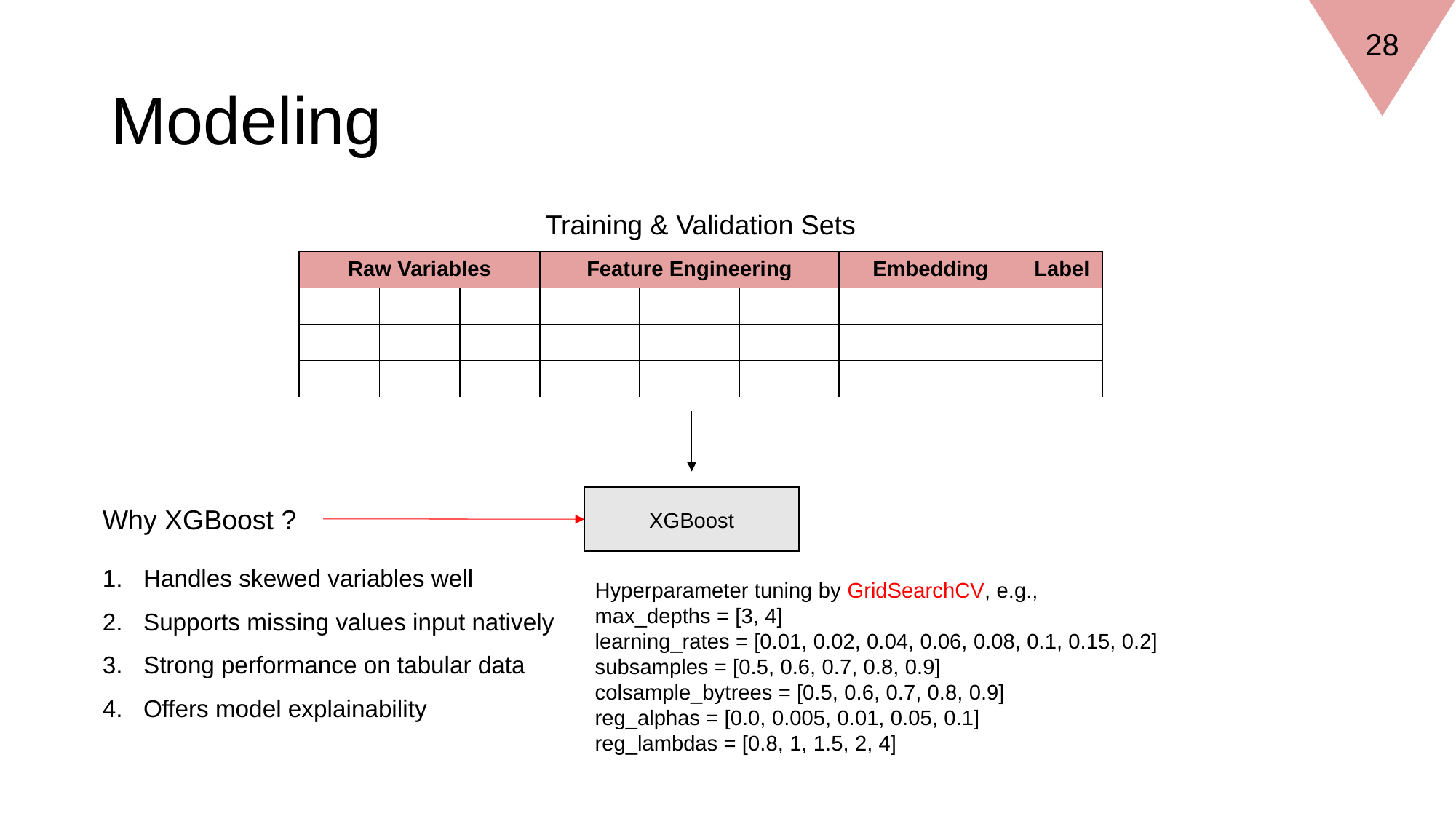

28
# Modeling
Training & Validation Sets
| Raw Variables |  |  | Feature Engineering |  |  | Embedding | Label |
| --- | --- | --- | --- | --- | --- | --- | --- |
|  |  |  |  |  |  |  |  |
|  |  |  |  |  |  |  |  |
|  |  |  |  |  |  |  |  |
XGBoost
Why XGBoost ?
Handles skewed variables well
Supports missing values input natively
Strong performance on tabular data
Offers model explainability
Hyperparameter tuning by GridSearchCV, e.g.,
max_depths = [3, 4]
learning_rates = [0.01, 0.02, 0.04, 0.06, 0.08, 0.1, 0.15, 0.2]
subsamples = [0.5, 0.6, 0.7, 0.8, 0.9]
colsample_bytrees = [0.5, 0.6, 0.7, 0.8, 0.9]
reg_alphas = [0.0, 0.005, 0.01, 0.05, 0.1]
reg_lambdas = [0.8, 1, 1.5, 2, 4]